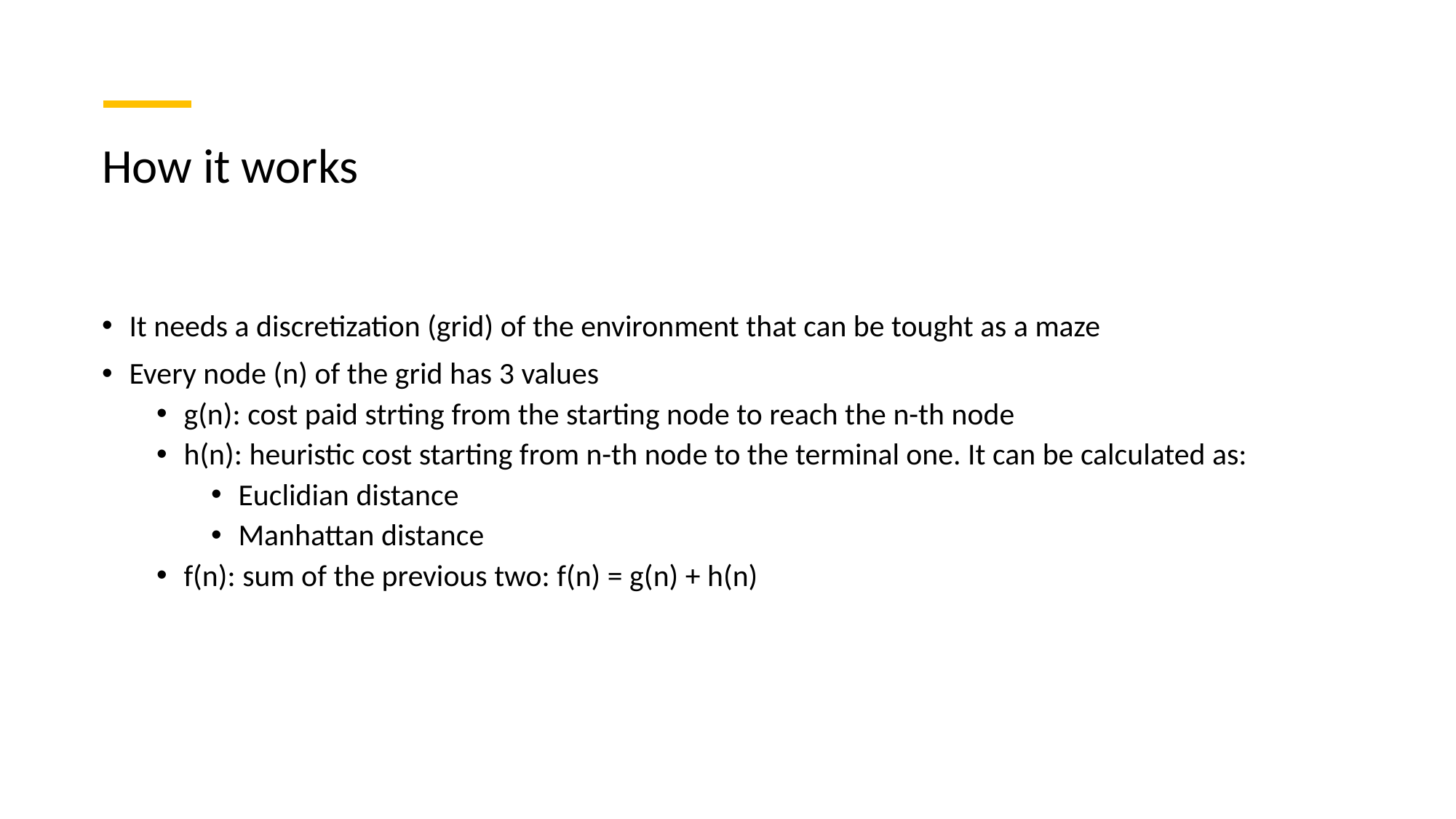

# How it works
It needs a discretization (grid) of the environment that can be tought as a maze
Every node (n) of the grid has 3 values
g(n): cost paid strting from the starting node to reach the n-th node
h(n): heuristic cost starting from n-th node to the terminal one. It can be calculated as:
Euclidian distance
Manhattan distance
f(n): sum of the previous two: f(n) = g(n) + h(n)